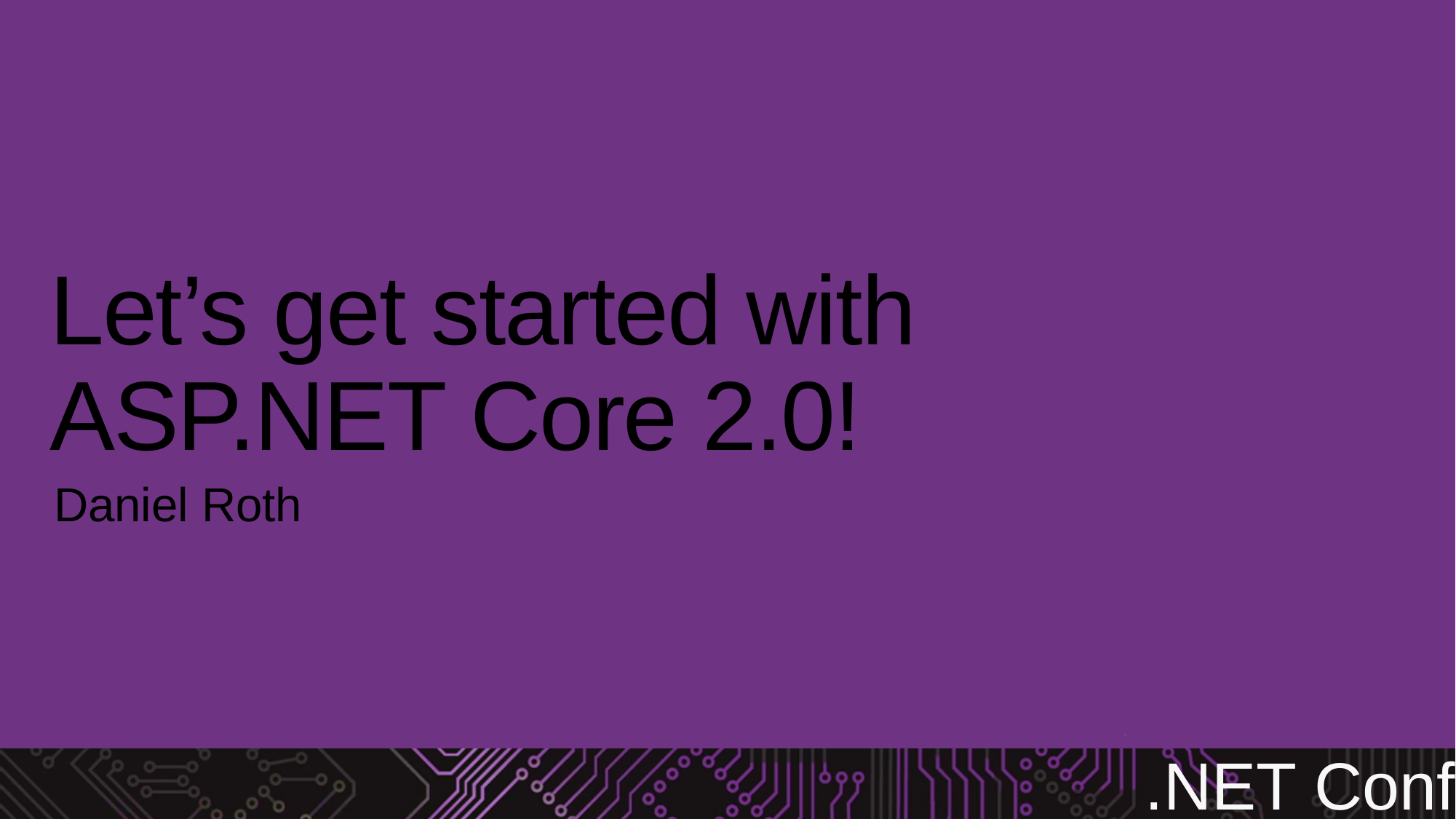

# Let’s get started with ASP.NET Core 2.0!
Daniel Roth